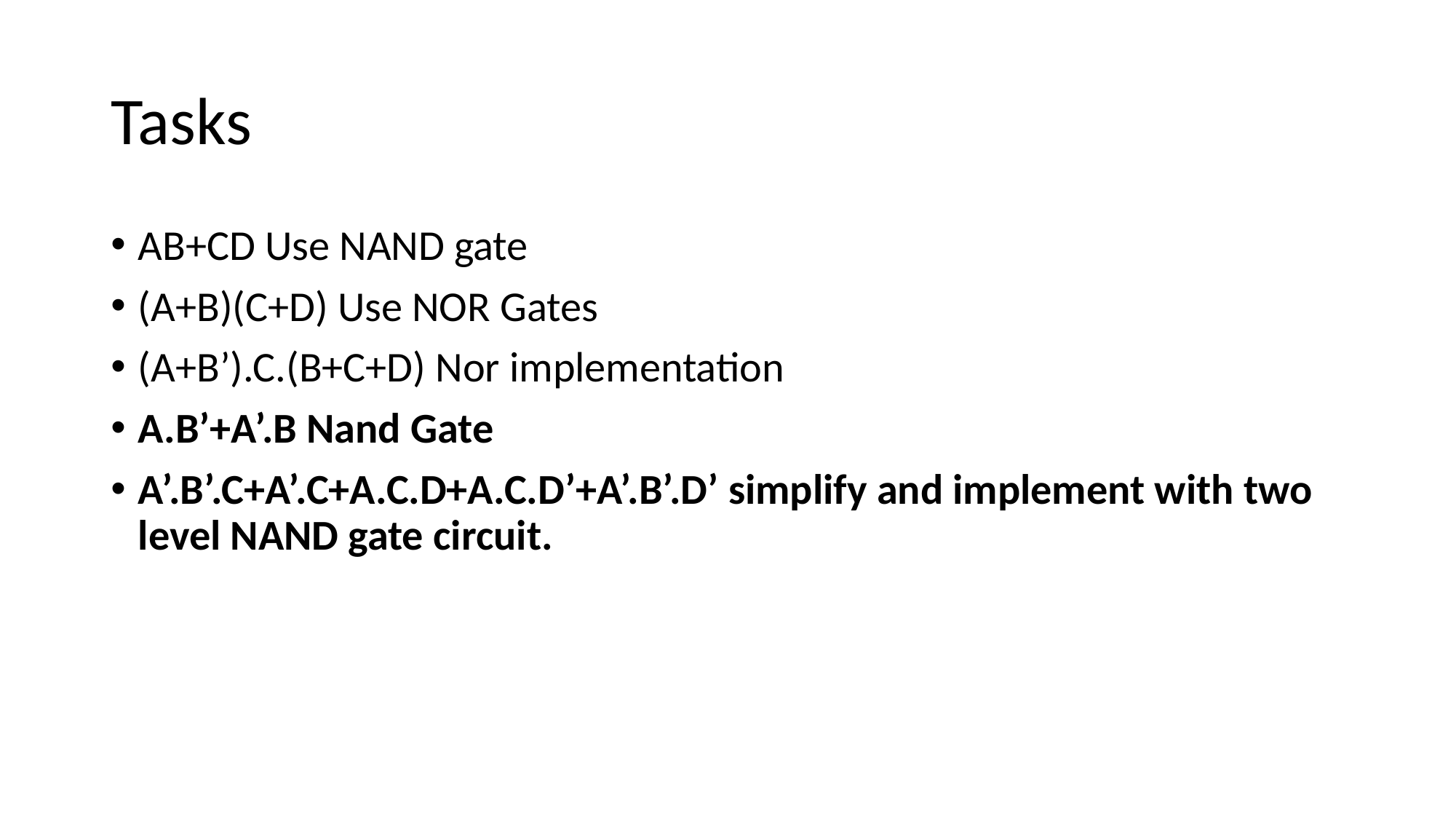

# Tasks
AB+CD Use NAND gate
(A+B)(C+D) Use NOR Gates
(A+B’).C.(B+C+D) Nor implementation
A.B’+A’.B Nand Gate
A’.B’.C+A’.C+A.C.D+A.C.D’+A’.B’.D’ simplify and implement with two level NAND gate circuit.